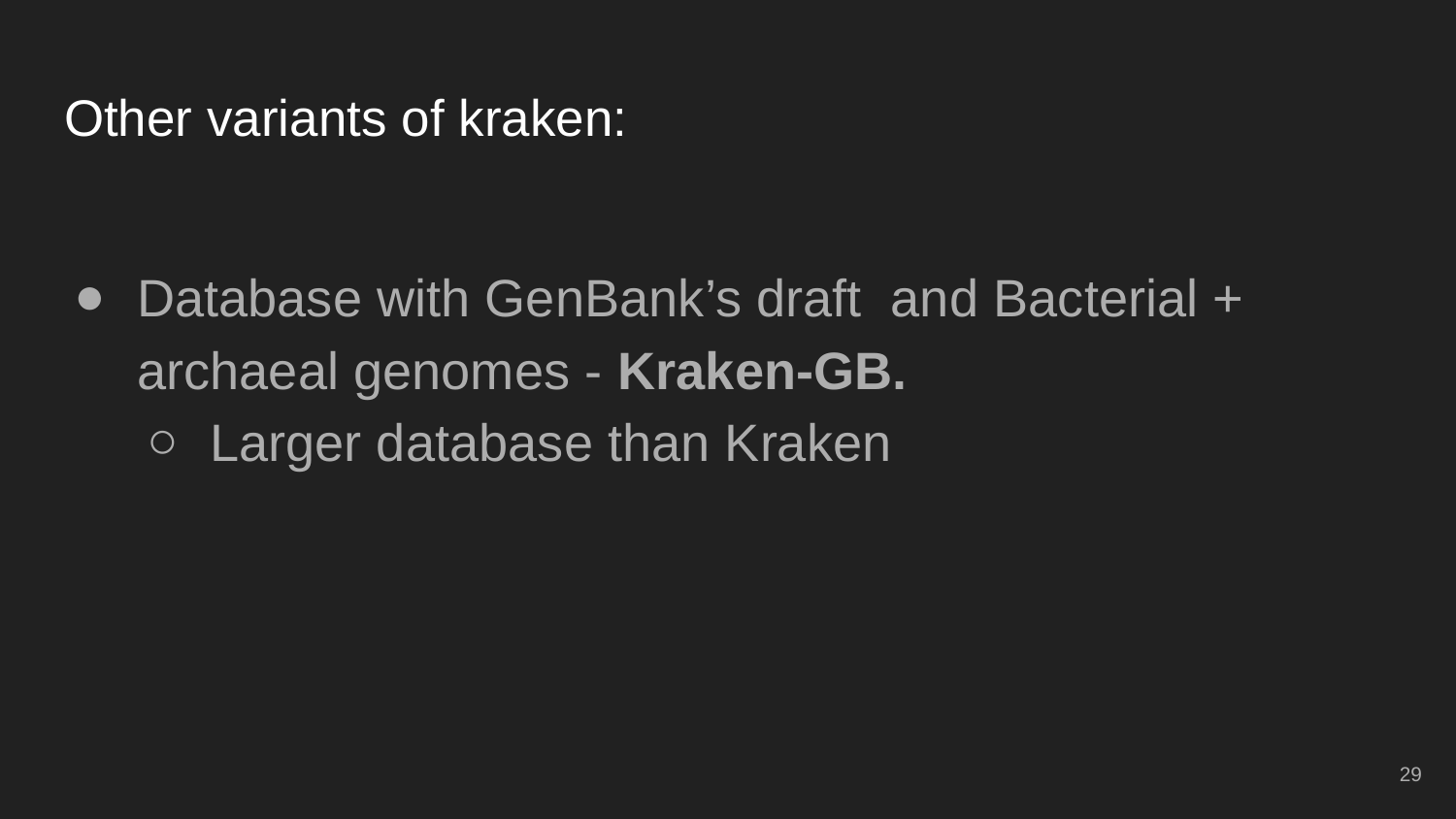

# Other variants of kraken:

Database with GenBank’s draft  and Bacterial + archaeal genomes - Kraken-GB.
Larger database than Kraken

29